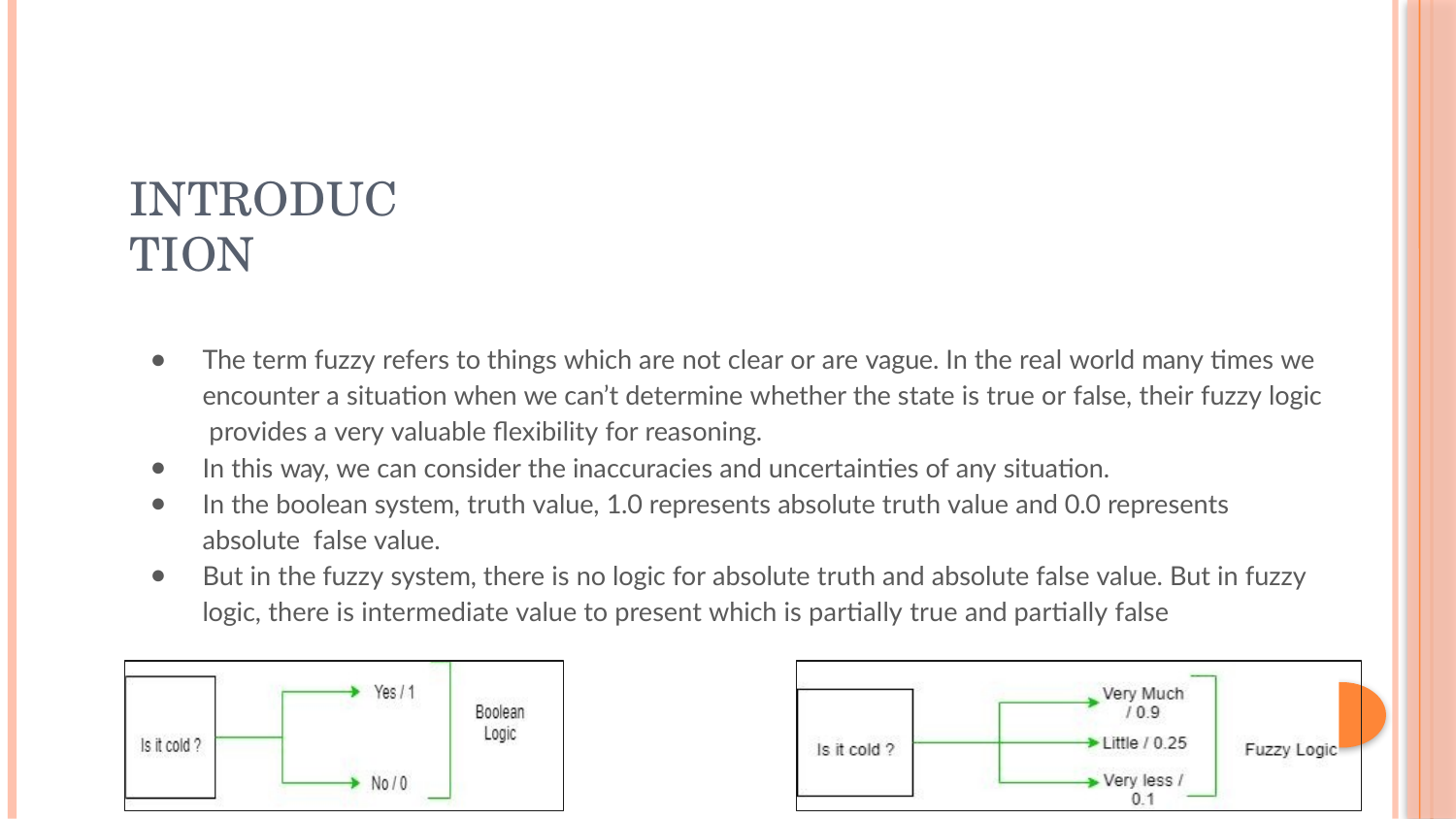

Introduction
The term fuzzy refers to things which are not clear or are vague. In the real world many times we  encounter a situation when we can’t determine whether the state is true or false, their fuzzy logic  provides a very valuable ﬂexibility for reasoning.
In this way, we can consider the inaccuracies and uncertainties of any situation.
In the boolean system, truth value, 1.0 represents absolute truth value and 0.0 represents absolute  false value.
But in the fuzzy system, there is no logic for absolute truth and absolute false value. But in fuzzy  logic, there is intermediate value to present which is partially true and partially false